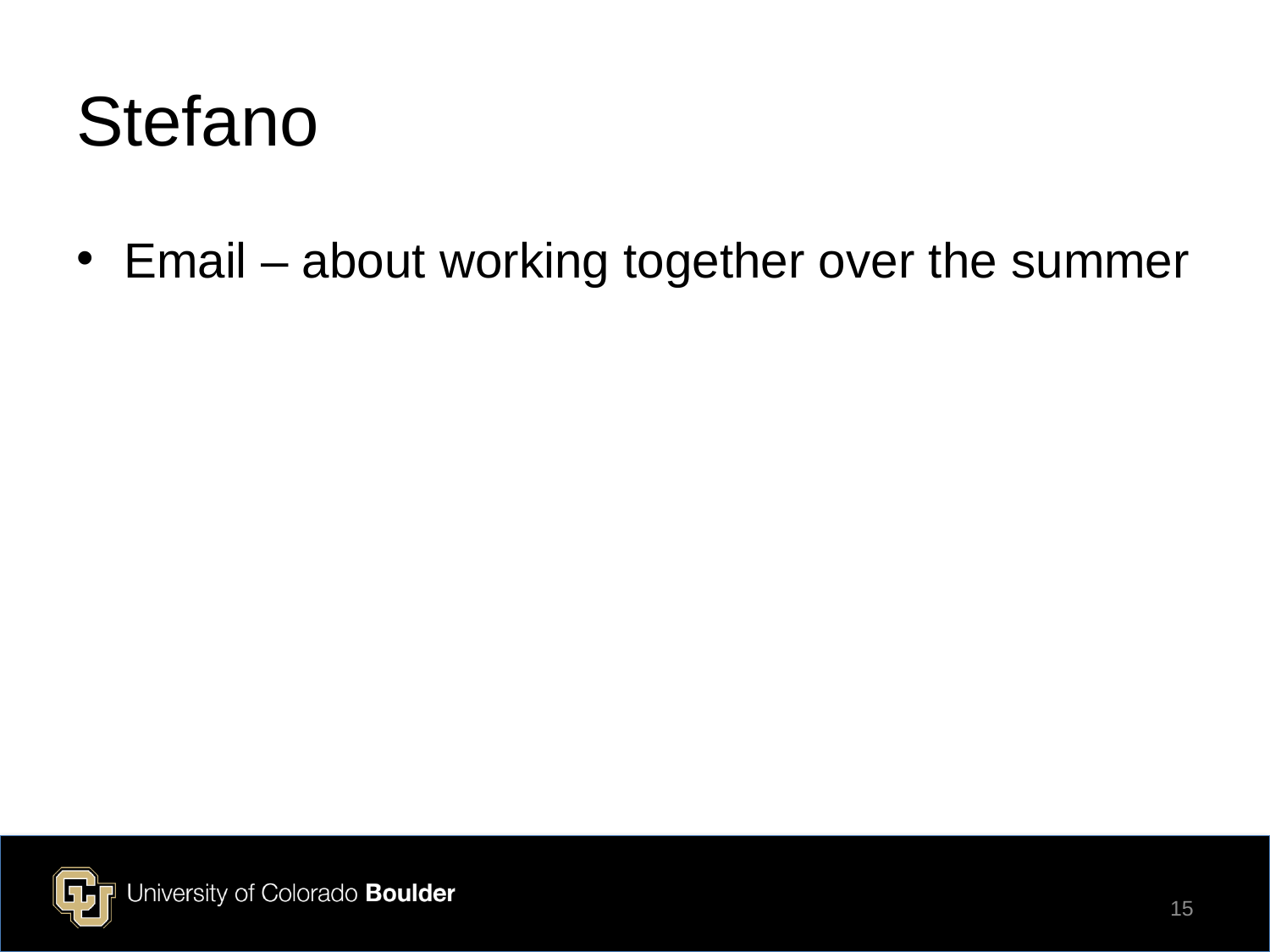

# Stefano
Email – about working together over the summer
15